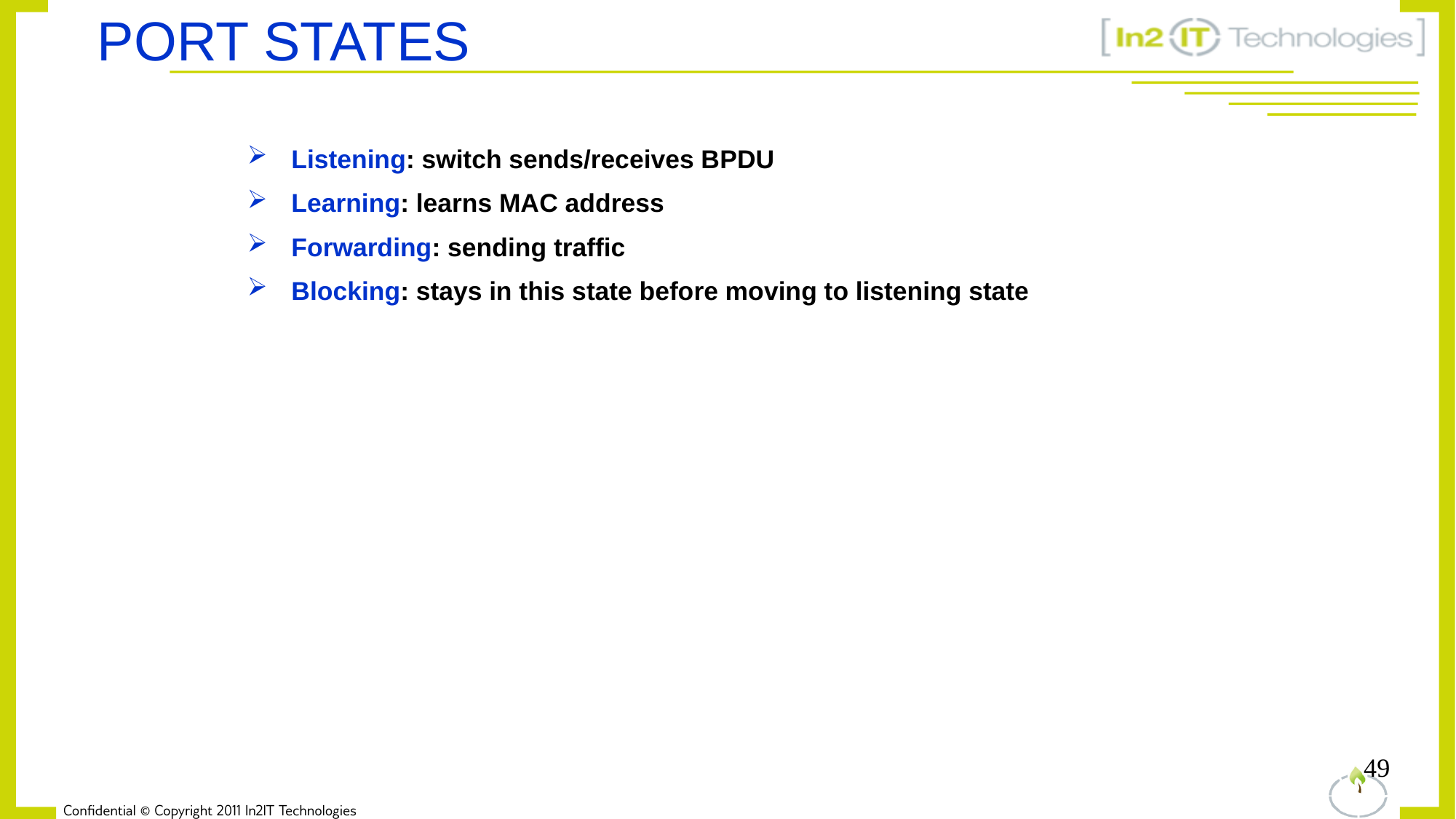

# Port states
Listening: switch sends/receives BPDU
Learning: learns MAC address
Forwarding: sending traffic
Blocking: stays in this state before moving to listening state
49